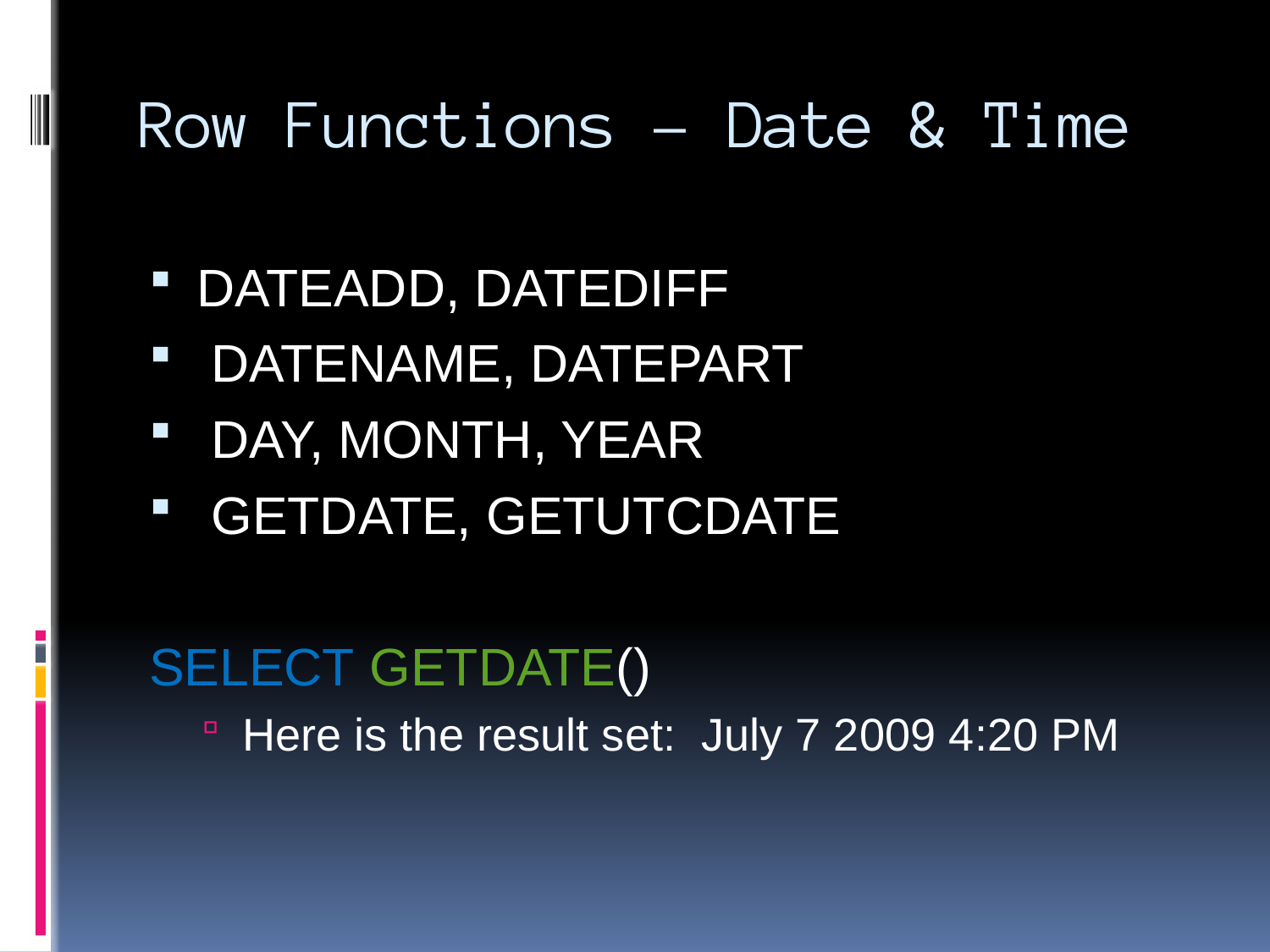

# Row Functions – Date & Time
DATEADD, DATEDIFF
 DATENAME, DATEPART
 DAY, MONTH, YEAR
 GETDATE, GETUTCDATE

SELECT GETDATE()
Here is the result set:  July 7 2009 4:20 PM